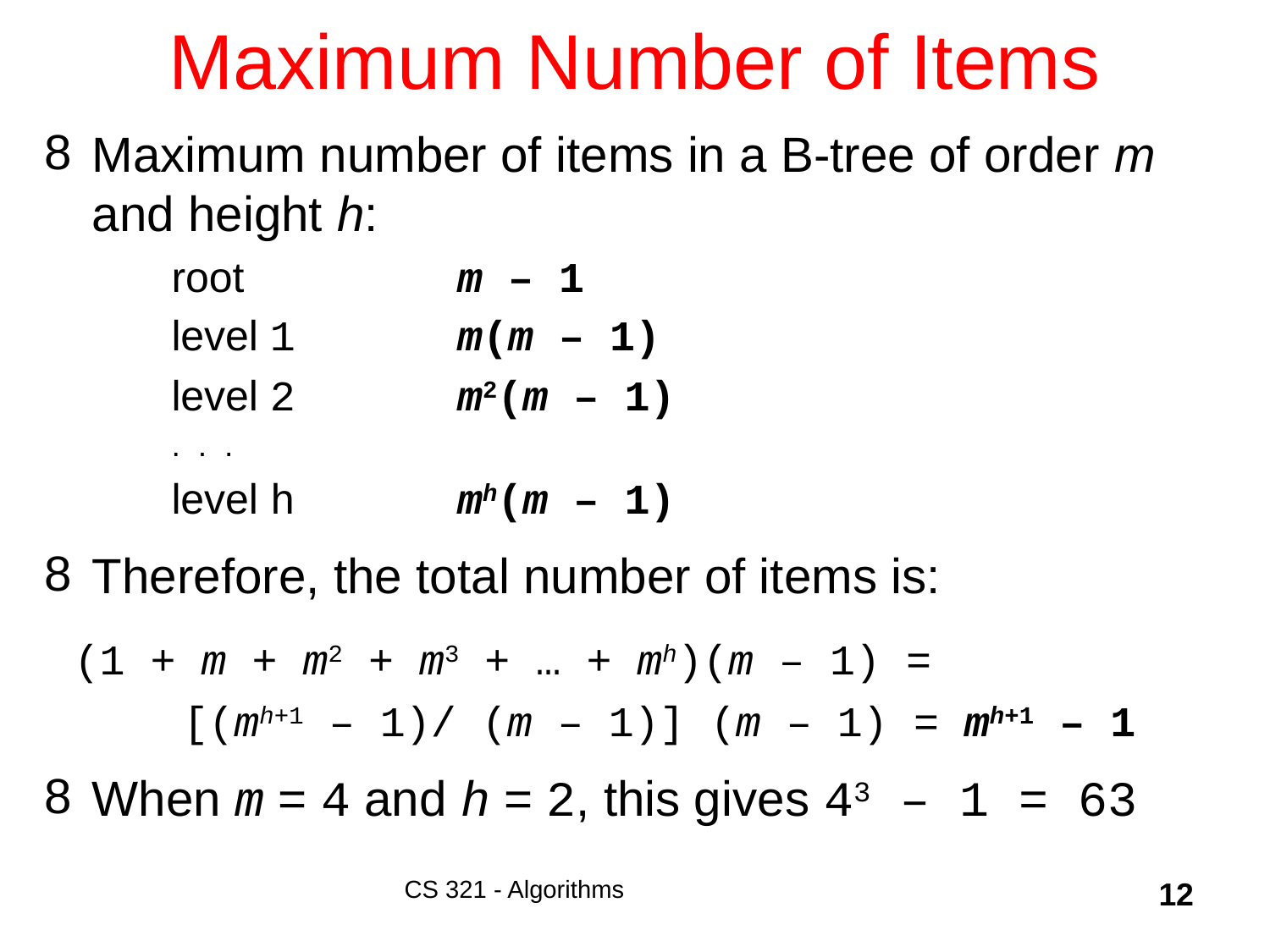

# Maximum Number of Items
Maximum number of items in a B-tree of order m and height h:
root		m – 1
level 1		m(m – 1)
level 2		m2(m – 1)
.  .  .
level h		mh(m – 1)
Therefore, the total number of items is:
 (1 + m + m2 + m3 + … + mh)(m – 1) =
	 [(mh+1 – 1)/ (m – 1)] (m – 1) = mh+1 – 1
When m = 4 and h = 2, this gives 43 – 1 = 63
CS 321 - Algorithms
12